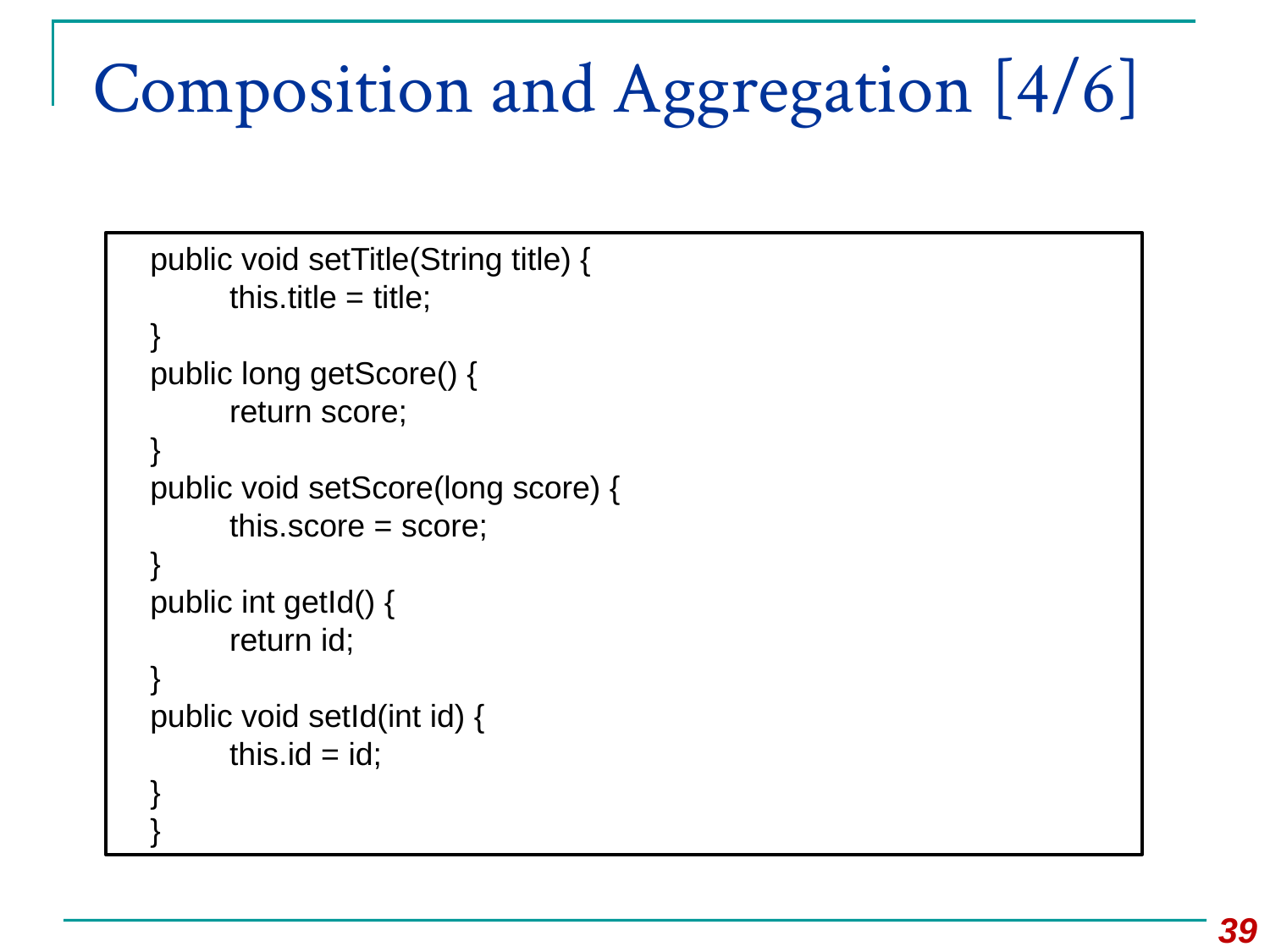

# Composition and Aggregation [4/6]

public void setTitle(String title) {
this.title = title;
}
public long getScore() {
return score;
}
public void setScore(long score) {
this.score = score;
}
public int getId() {
return id;
}
public void setId(int id) {
this.id = id;
}
}
39